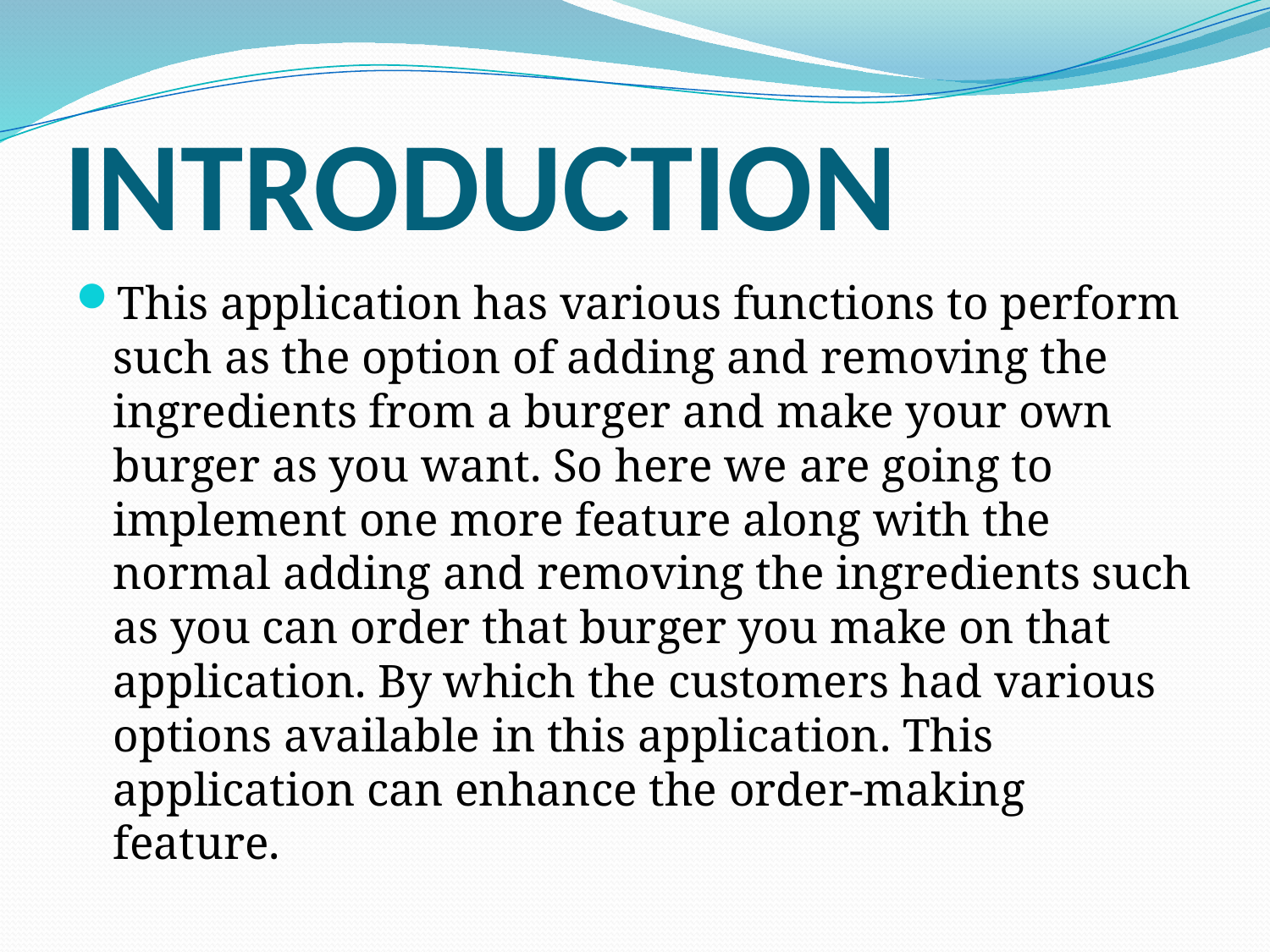

# INTRODUCTION
This application has various functions to perform such as the option of adding and removing the ingredients from a burger and make your own burger as you want. So here we are going to implement one more feature along with the normal adding and removing the ingredients such as you can order that burger you make on that application. By which the customers had various options available in this application. This application can enhance the order-making feature.